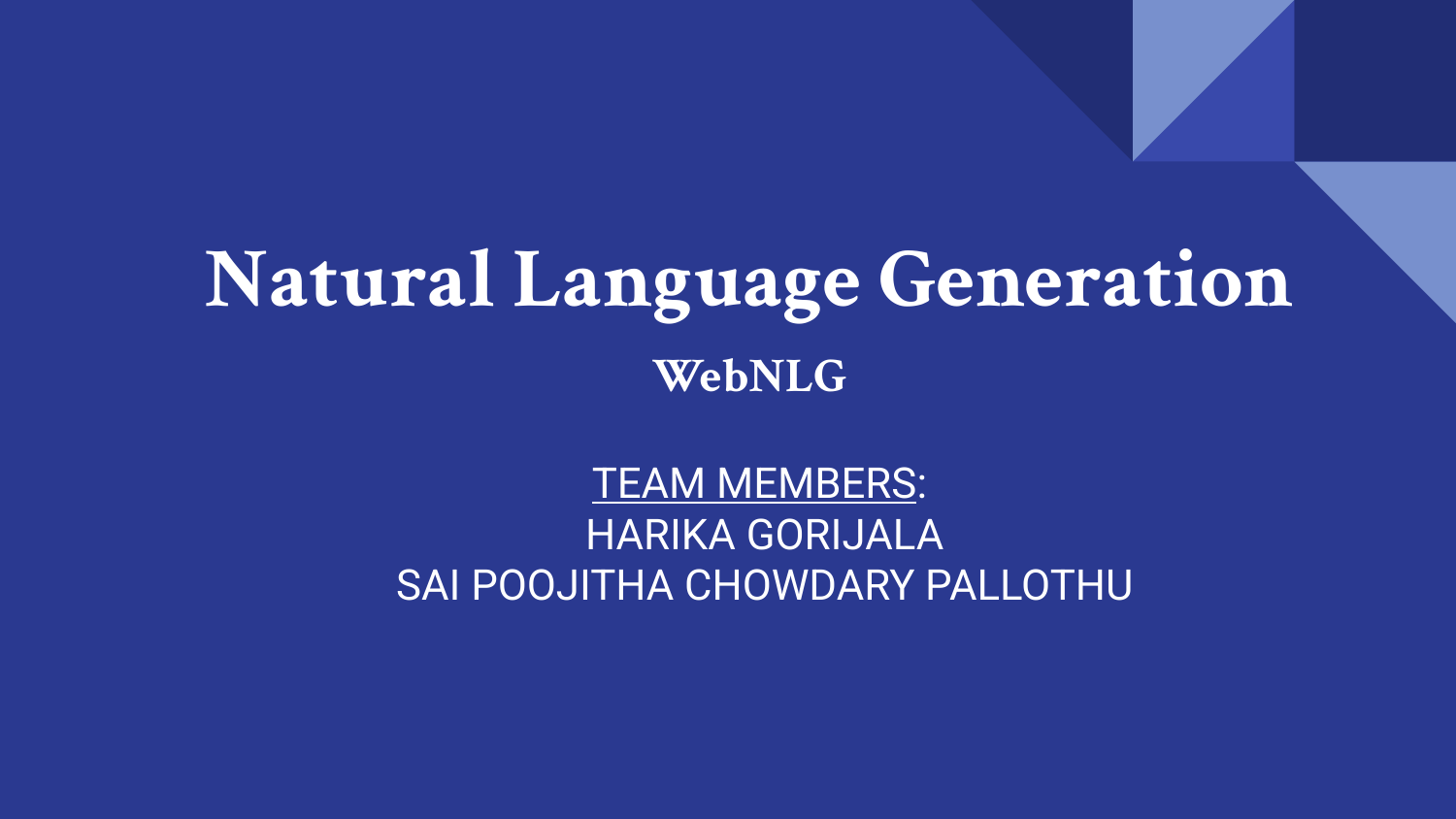

# Natural Language Generation
WebNLG
TEAM MEMBERS:
 HARIKA GORIJALA
 SAI POOJITHA CHOWDARY PALLOTHU